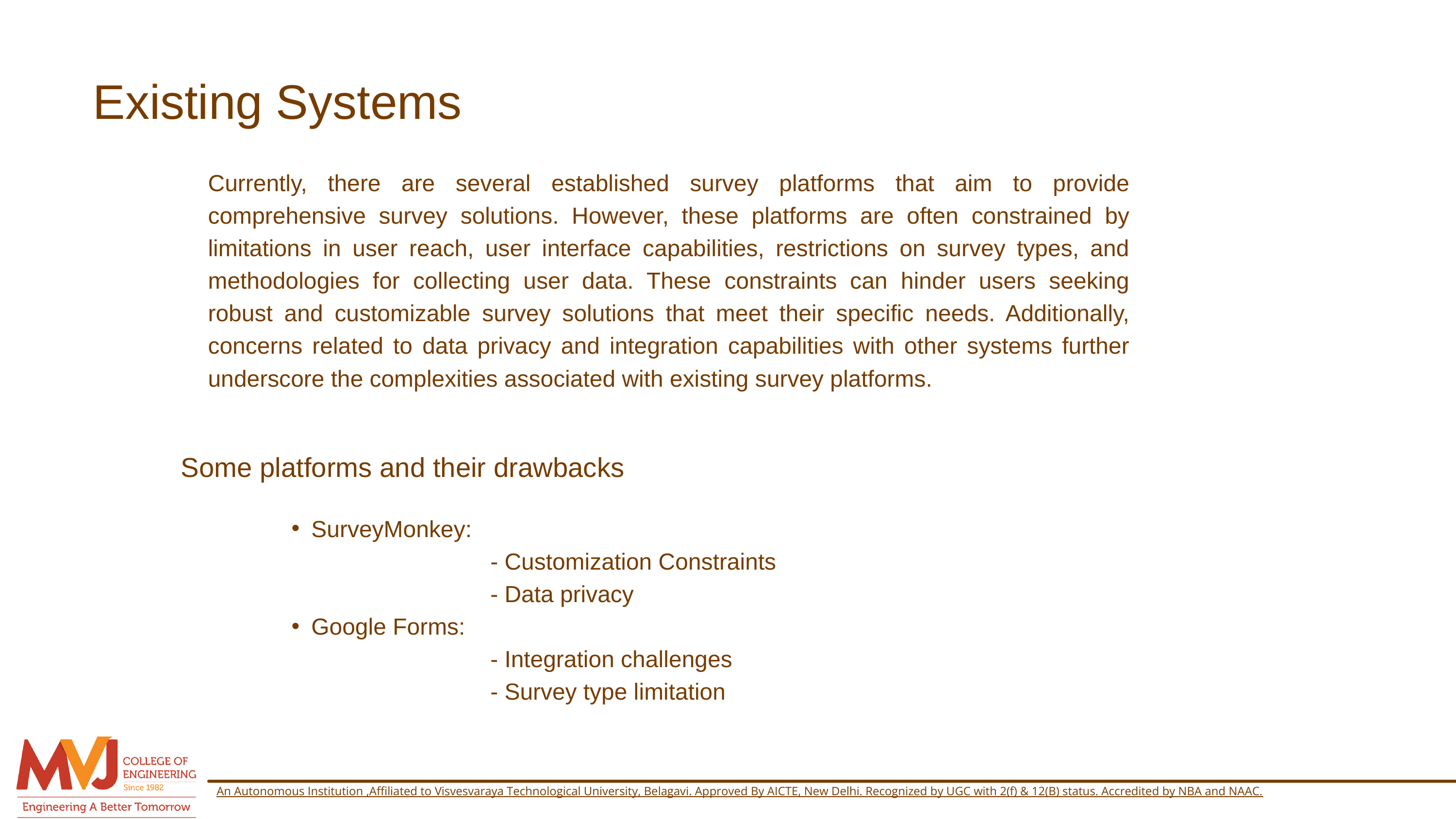

Existing Systems
Currently, there are several established survey platforms that aim to provide comprehensive survey solutions. However, these platforms are often constrained by limitations in user reach, user interface capabilities, restrictions on survey types, and methodologies for collecting user data. These constraints can hinder users seeking robust and customizable survey solutions that meet their specific needs. Additionally, concerns related to data privacy and integration capabilities with other systems further underscore the complexities associated with existing survey platforms.
Some platforms and their drawbacks
SurveyMonkey:
                                  - Customization Constraints
                                  - Data privacy
Google Forms:
                                  - Integration challenges
                                  - Survey type limitation

An Autonomous Institution ,Affiliated to Visvesvaraya Technological University, Belagavi. Approved By AICTE, New Delhi. Recognized by UGC with 2(f) & 12(B) status. Accredited by NBA and NAAC.